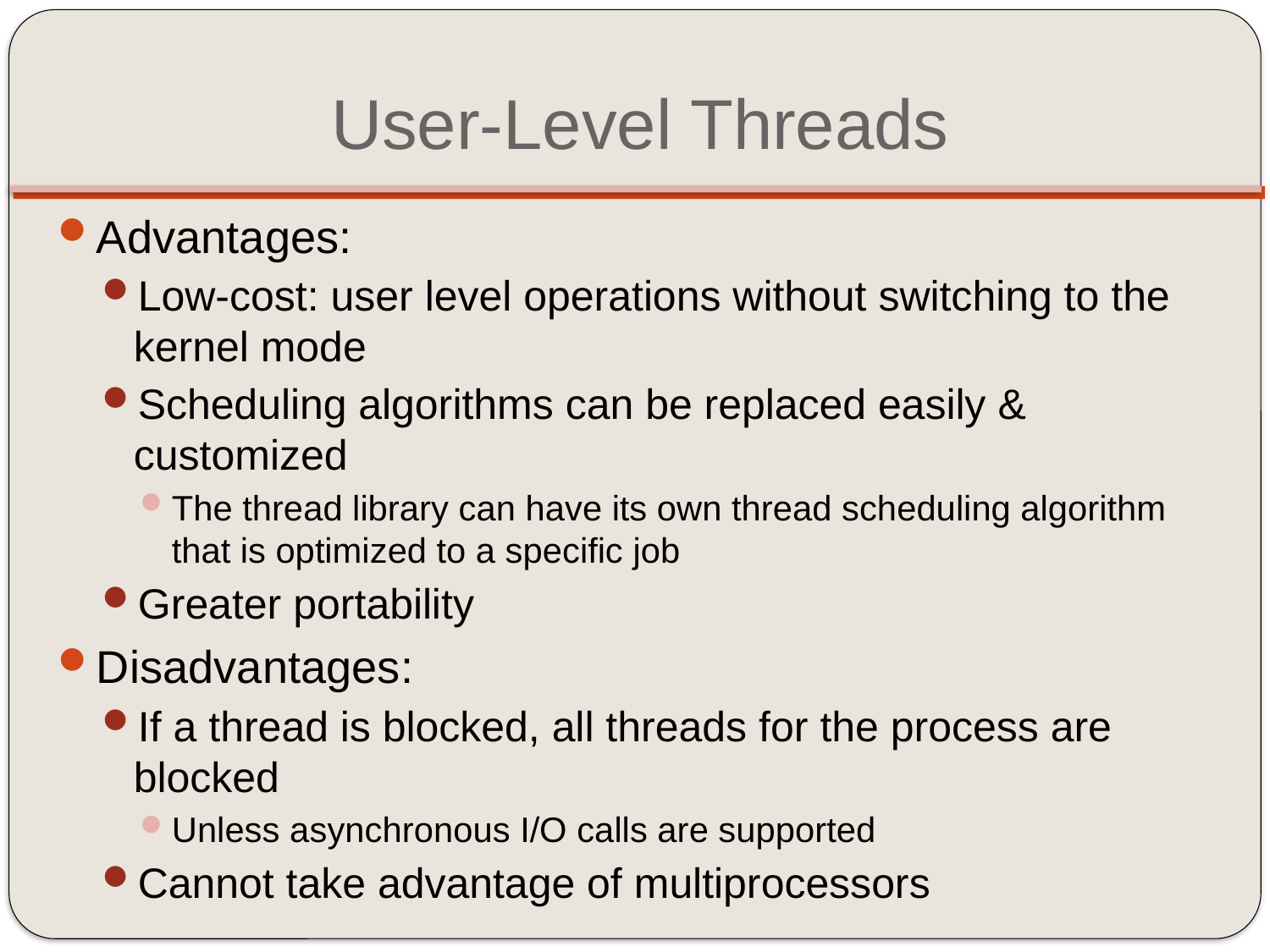

# User-Level Threads
Advantages:
Low-cost: user level operations without switching to the kernel mode
Scheduling algorithms can be replaced easily & customized
The thread library can have its own thread scheduling algorithm that is optimized to a specific job
Greater portability
Disadvantages:
If a thread is blocked, all threads for the process are blocked
Unless asynchronous I/O calls are supported
Cannot take advantage of multiprocessors